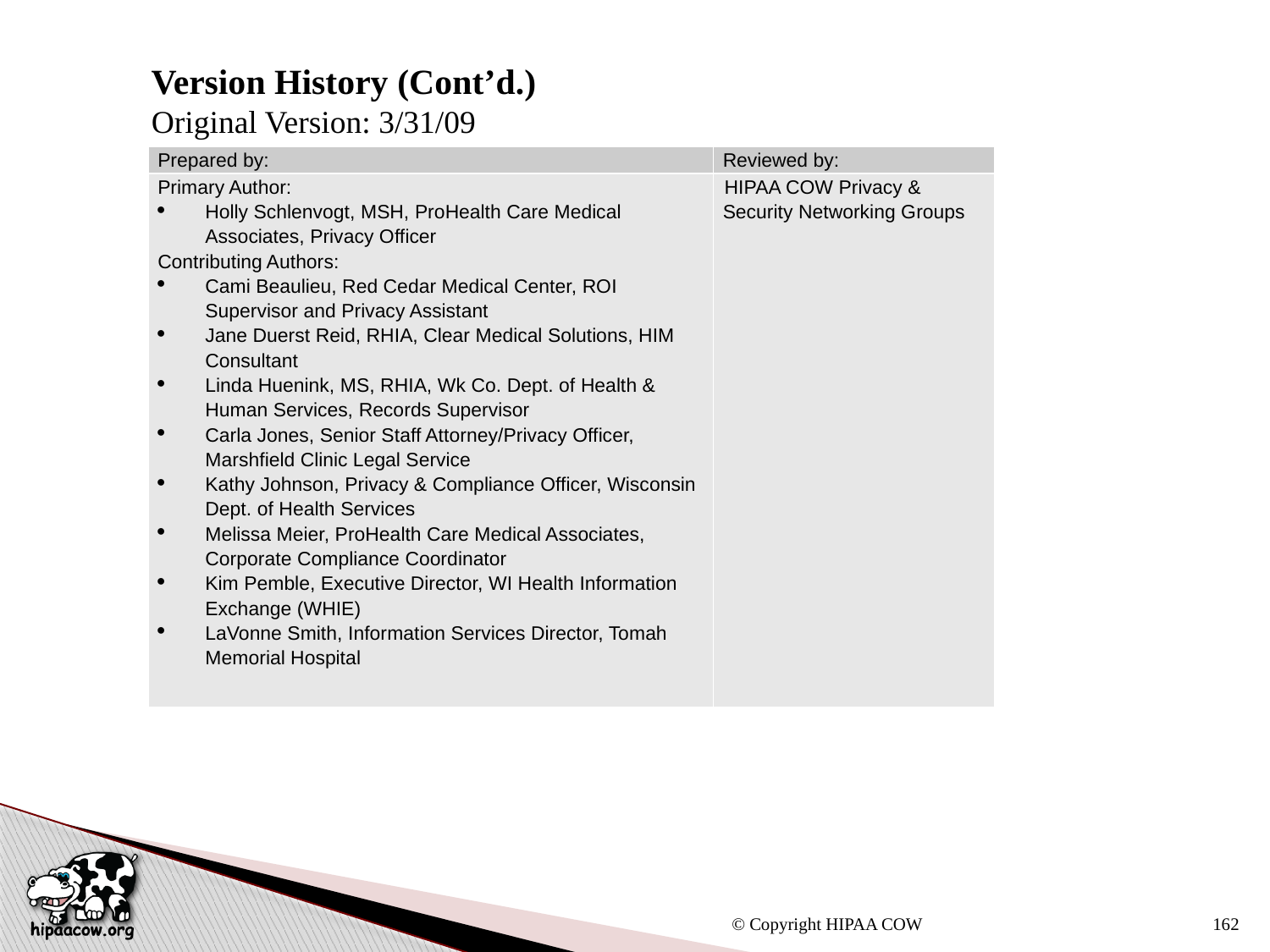

Version History (Cont’d.)
Original Version: 3/31/09
| Prepared by: | Reviewed by: |
| --- | --- |
| Primary Author: Holly Schlenvogt, MSH, ProHealth Care Medical Associates, Privacy Officer Contributing Authors: Cami Beaulieu, Red Cedar Medical Center, ROI Supervisor and Privacy Assistant Jane Duerst Reid, RHIA, Clear Medical Solutions, HIM Consultant Linda Huenink, MS, RHIA, Wk Co. Dept. of Health & Human Services, Records Supervisor Carla Jones, Senior Staff Attorney/Privacy Officer, Marshfield Clinic Legal Service Kathy Johnson, Privacy & Compliance Officer, Wisconsin Dept. of Health Services Melissa Meier, ProHealth Care Medical Associates, Corporate Compliance Coordinator Kim Pemble, Executive Director, WI Health Information Exchange (WHIE) LaVonne Smith, Information Services Director, Tomah Memorial Hospital | HIPAA COW Privacy & Security Networking Groups |
© Copyright HIPAA COW
162